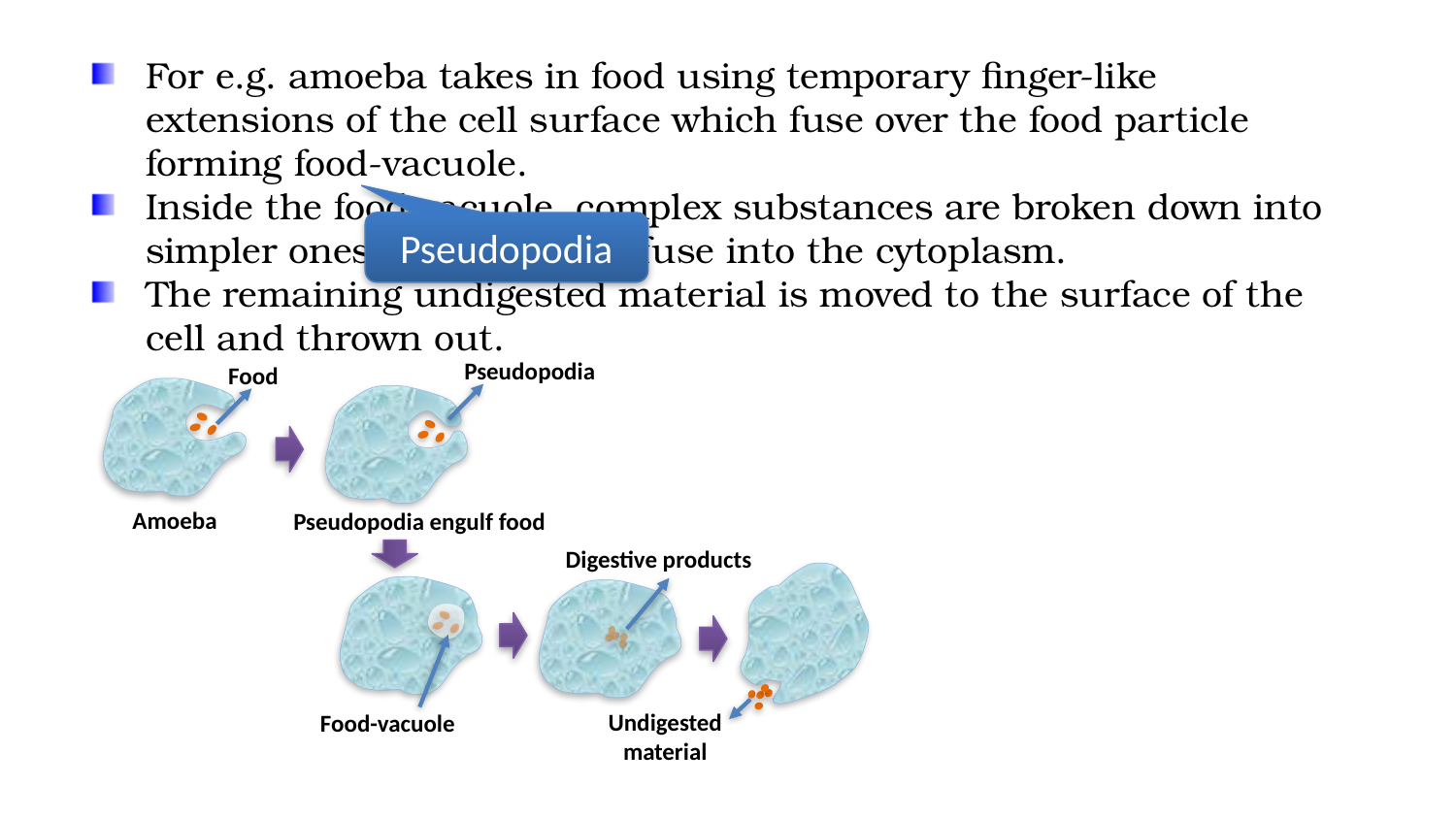

For e.g. amoeba takes in food using temporary finger-like extensions of the cell surface which fuse over the food particle forming food-vacuole.
Inside the food vacuole, complex substances are broken down into simpler ones which then diffuse into the cytoplasm.
The remaining undigested material is moved to the surface of the cell and thrown out.
Pseudopodia
Pseudopodia
Food

Amoeba
Pseudopodia engulf food

Digestive products

Undigested material
Food-vacuole